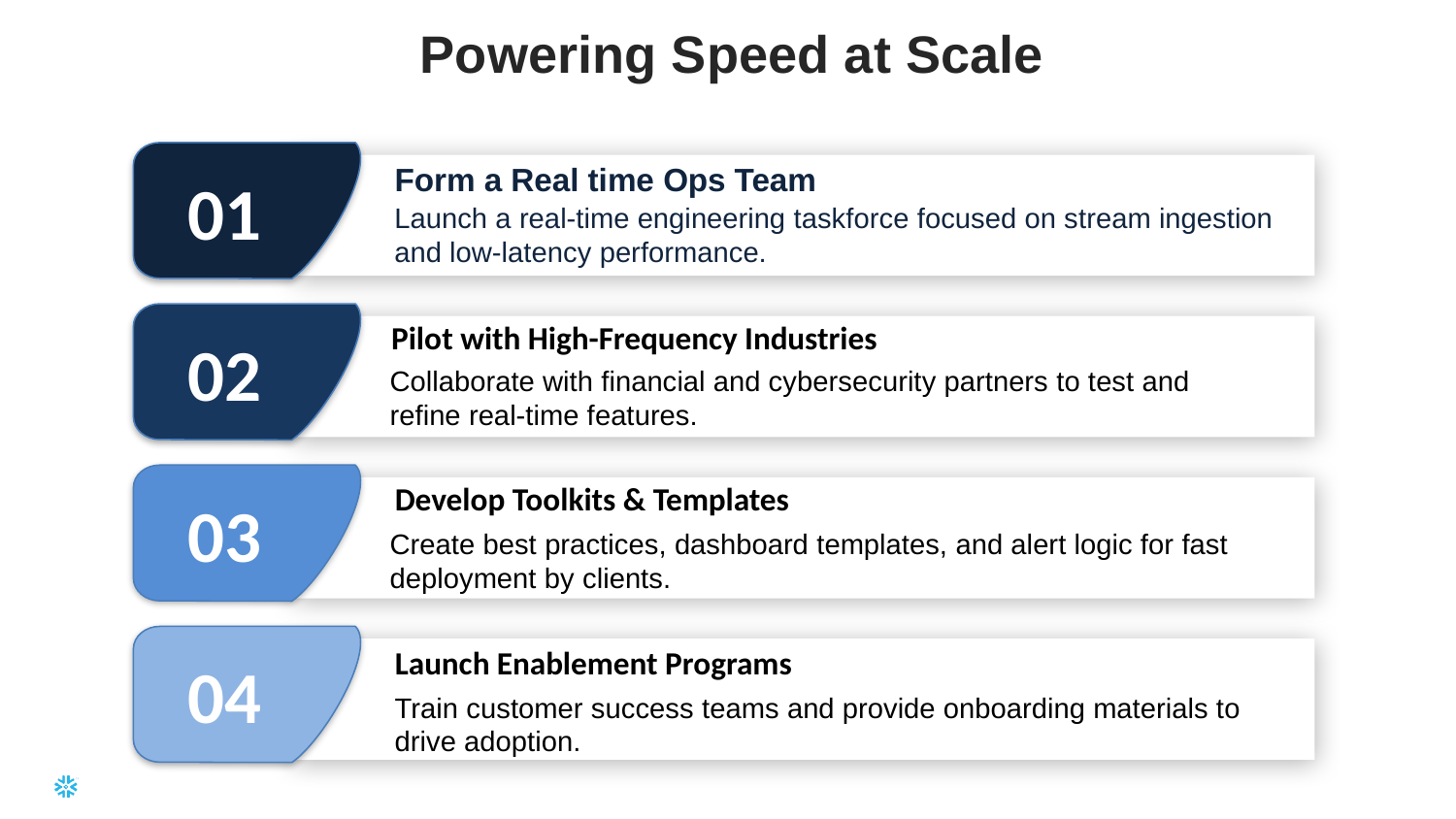

# Powering Speed at Scale
01

Launch a real-time engineering taskforce focused on stream ingestion and low-latency performance.
Form a Real time Ops Team
02

Collaborate with financial and cybersecurity partners to test and refine real-time features.
| Pilot with High-Frequency Industries |
| --- |
03

Create best practices, dashboard templates, and alert logic for fast deployment by clients.
| Develop Toolkits & Templates |
| --- |
04

Train customer success teams and provide onboarding materials to drive adoption.
| Launch Enablement Programs |
| --- |